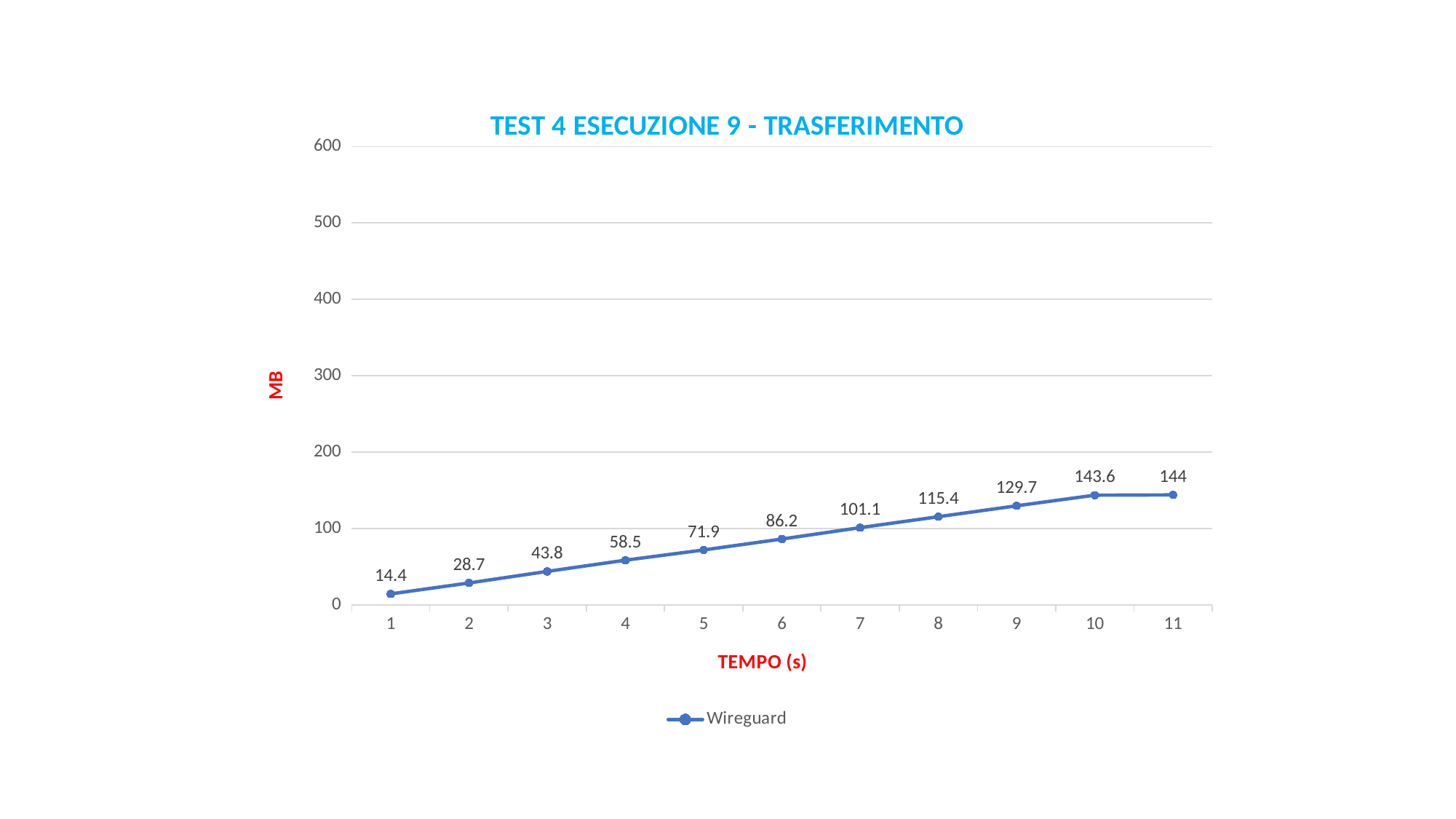

### Chart: TEST 4 ESECUZIONE 9 - TRASFERIMENTO

| Category | Wireguard |
|---|---|
| 1 | 14.4 |
| 2 | 28.7 |
| 3 | 43.8 |
| 4 | 58.5 |
| 5 | 71.9 |
| 6 | 86.2 |
| 7 | 101.1 |
| 8 | 115.4 |
| 9 | 129.7 |
| 10 | 143.6 |
| 11 | 144.0 |